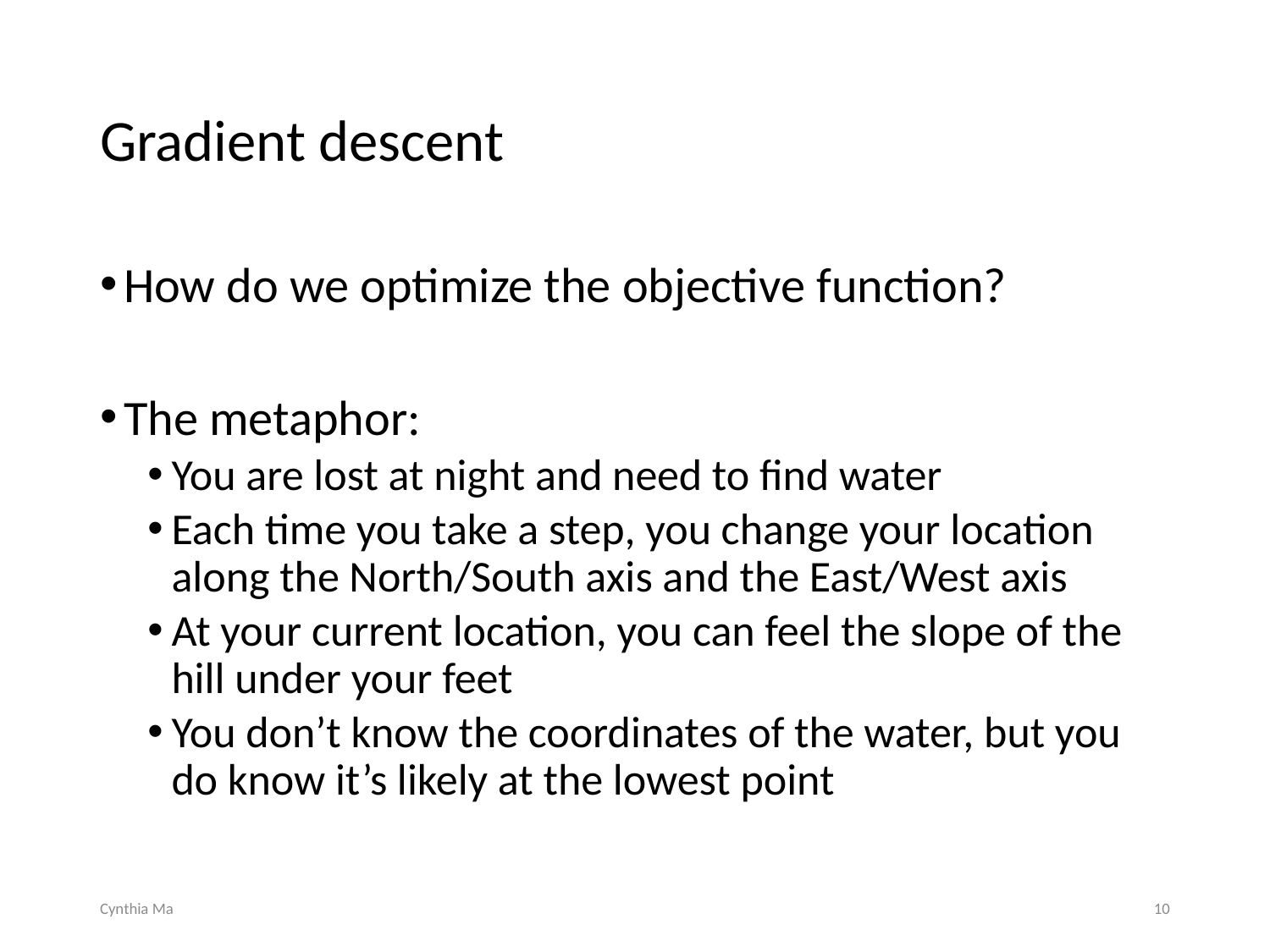

# Gradient descent
How do we optimize the objective function?

The metaphor:
You are lost at night and need to find water
Each time you take a step, you change your location along the North/South axis and the East/West axis
At your current location, you can feel the slope of the hill under your feet
You don’t know the coordinates of the water, but you do know it’s likely at the lowest point
Cynthia Ma
10